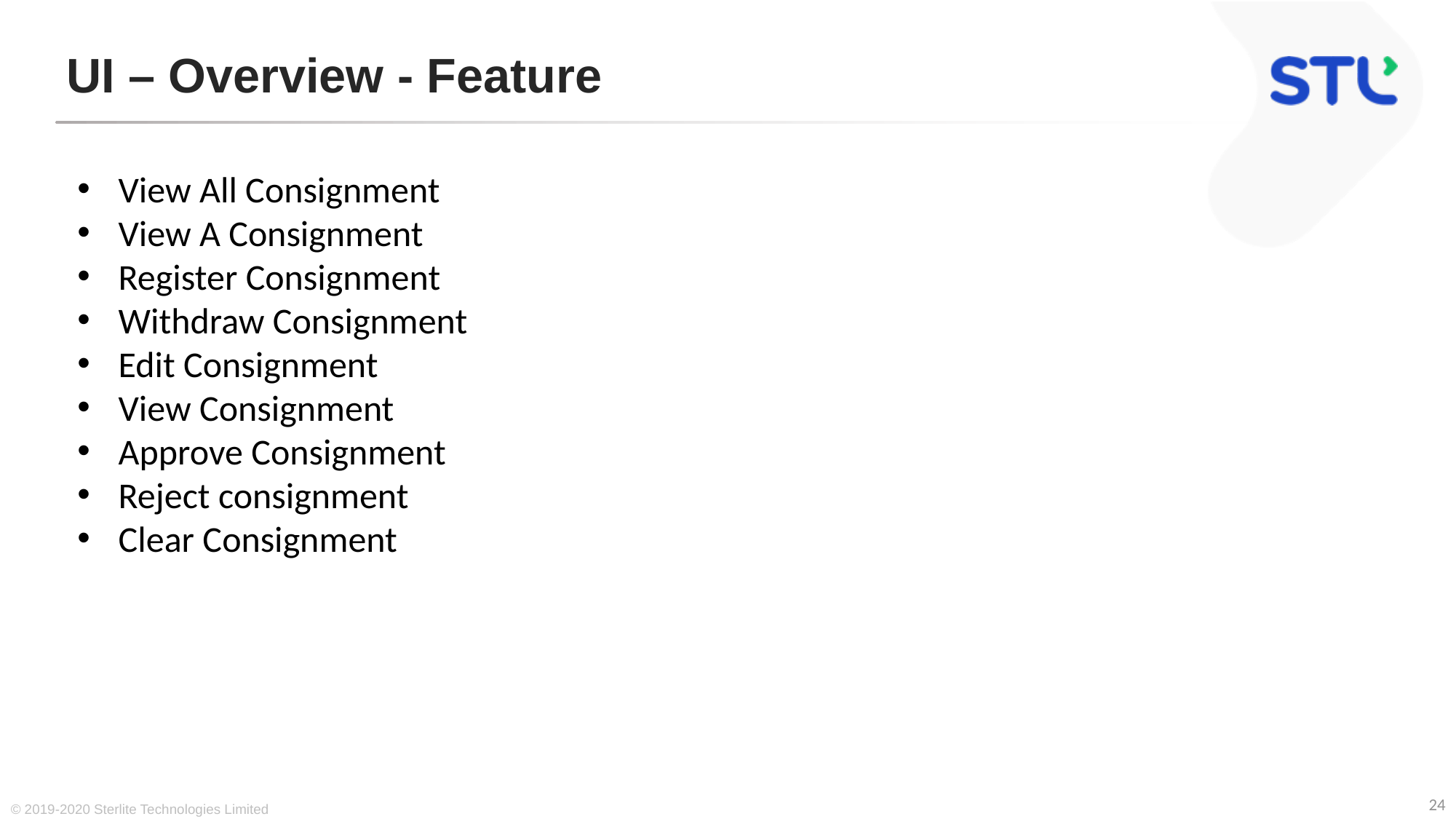

# UI – Overview - Feature
View All Consignment
View A Consignment
Register Consignment
Withdraw Consignment
Edit Consignment
View Consignment
Approve Consignment
Reject consignment
Clear Consignment

© 2019-2020 Sterlite Technologies Limited
24